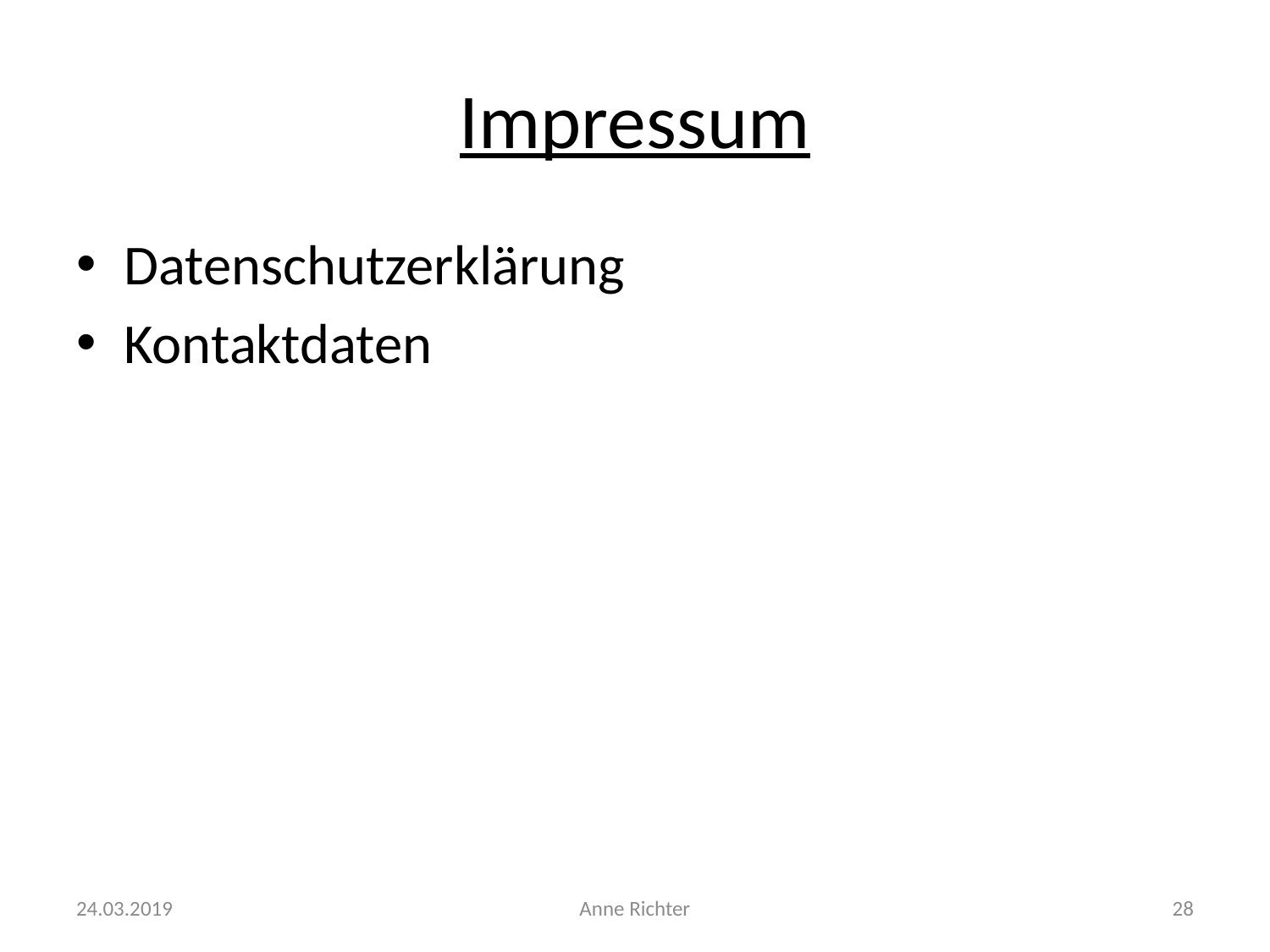

# Impressum
Datenschutzerklärung
Kontaktdaten

24.03.2019
Anne Richter
28